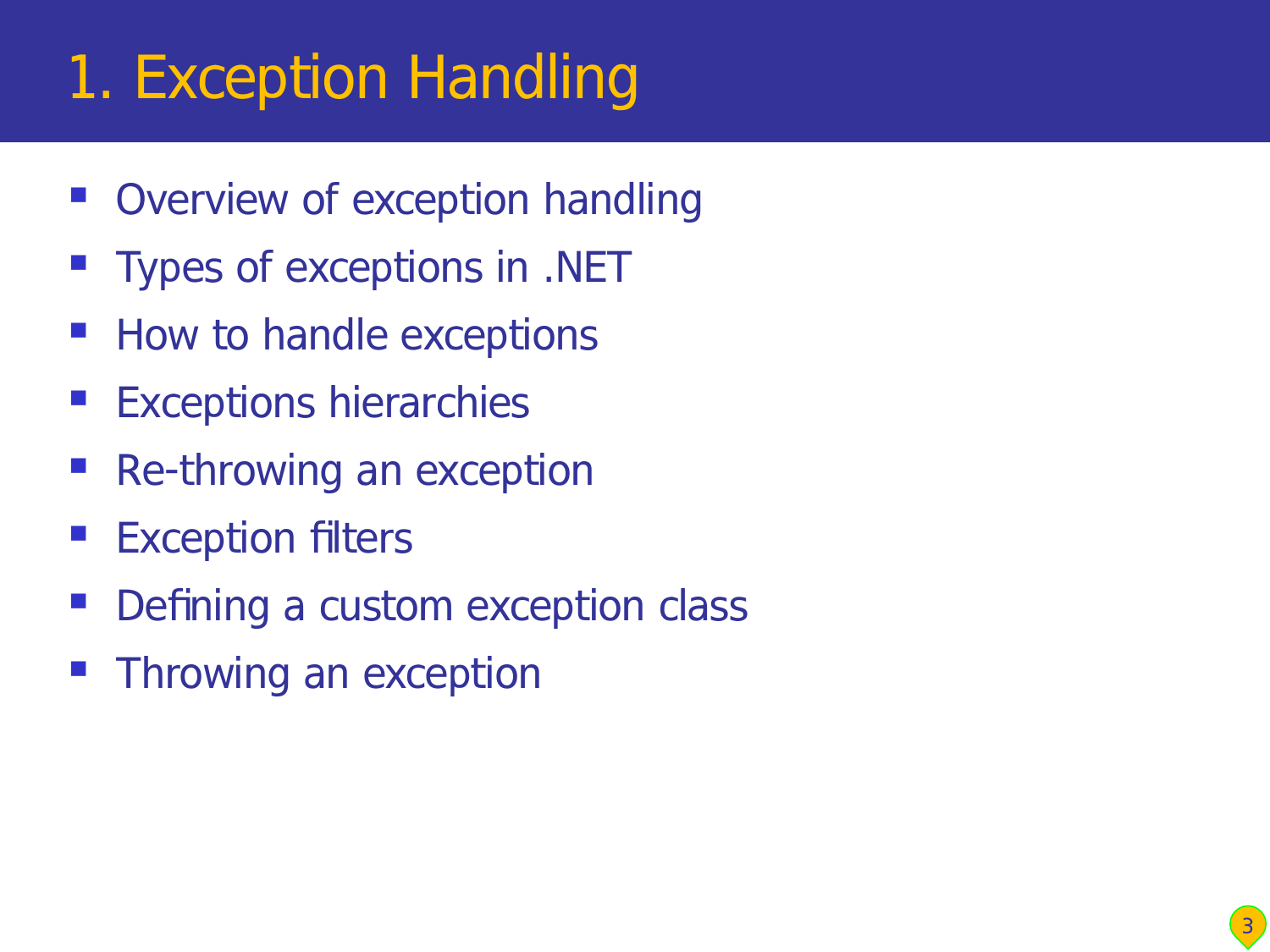

# 1. Exception Handling
Overview of exception handling
Types of exceptions in .NET
How to handle exceptions
Exceptions hierarchies
Re-throwing an exception
Exception filters
Defining a custom exception class
Throwing an exception
3